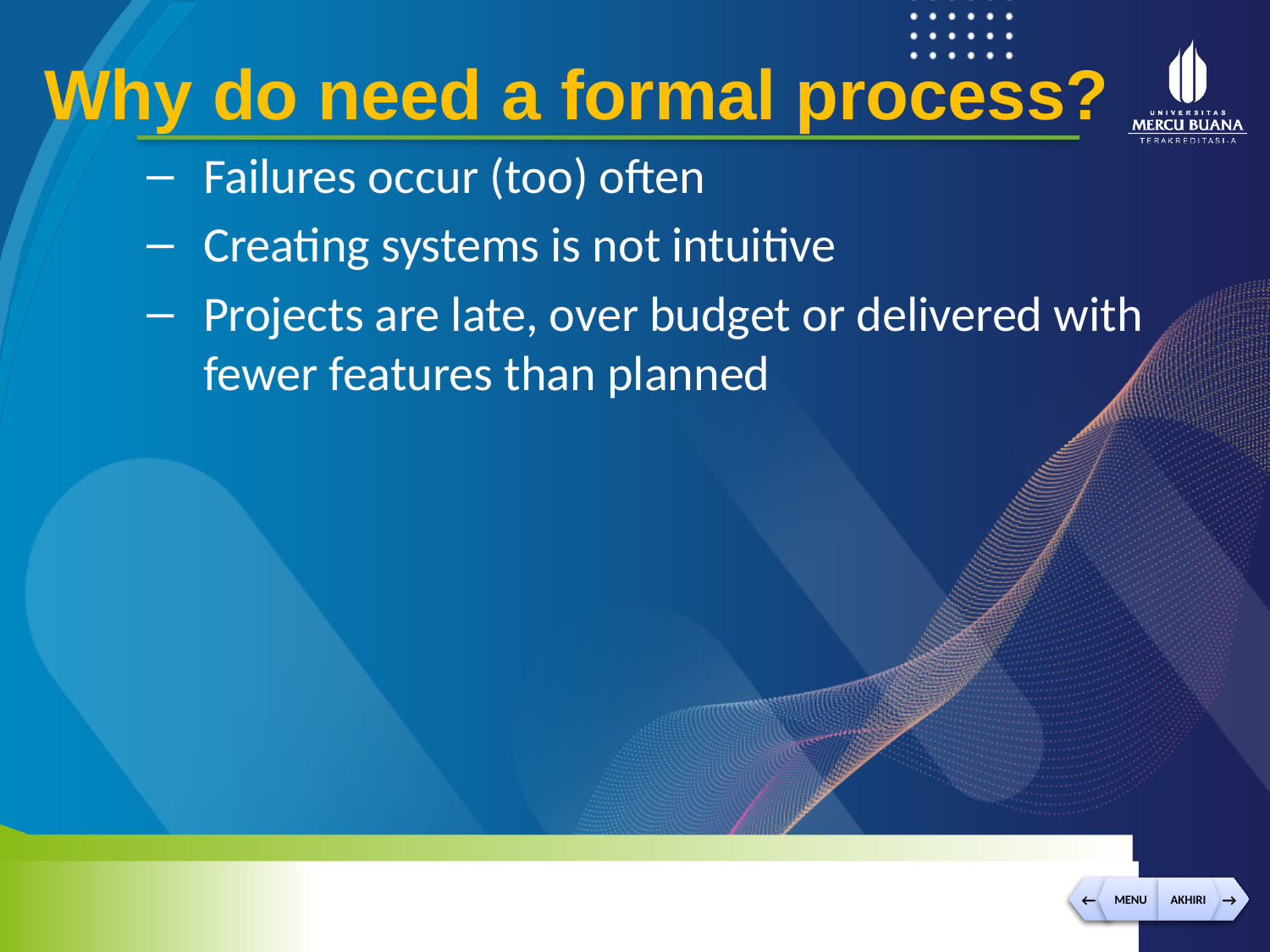

Why do need a formal process?
Failures occur (too) often
Creating systems is not intuitive
Projects are late, over budget or delivered with fewer features than planned